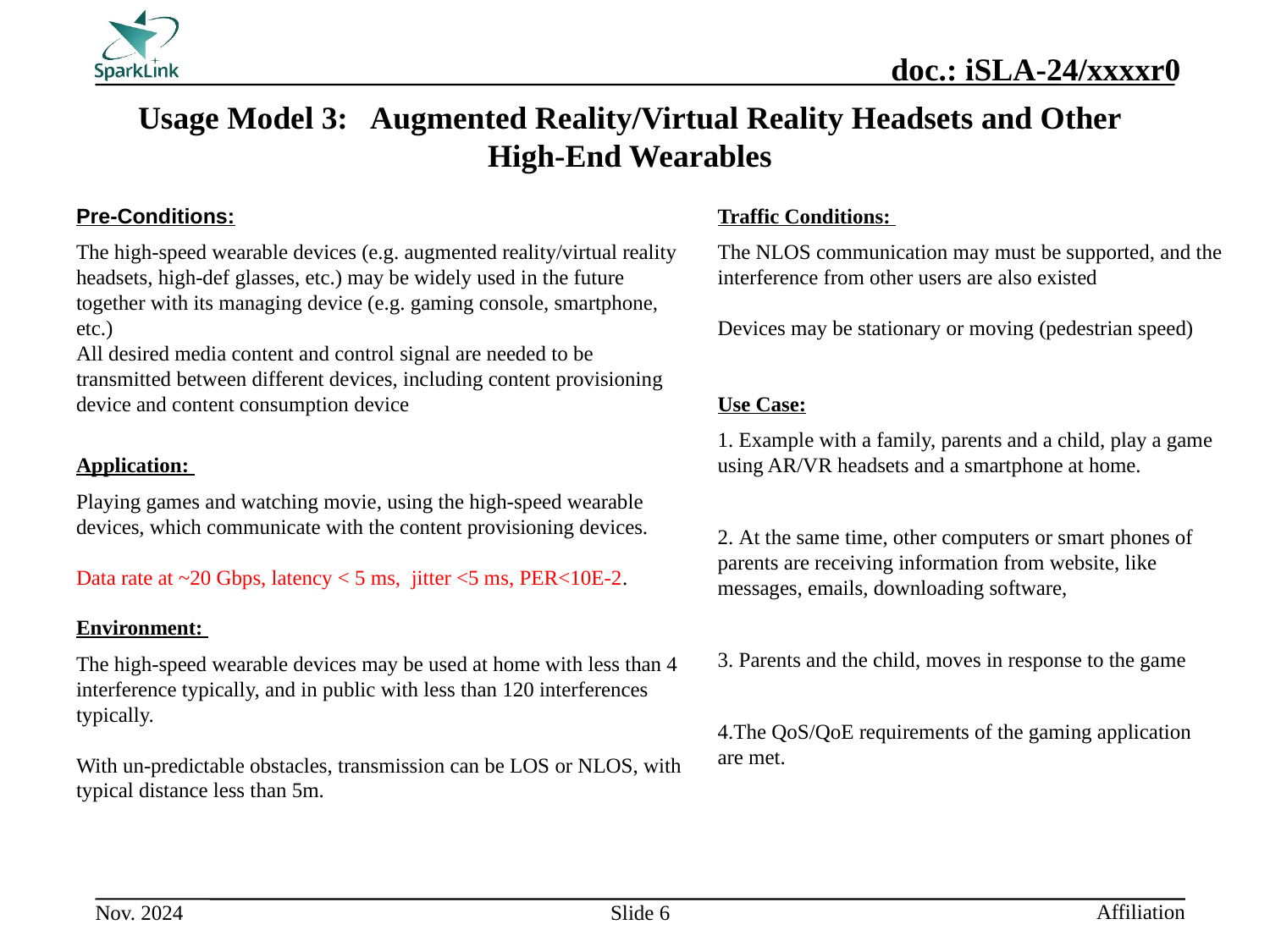

Usage Model 3:   Augmented Reality/Virtual Reality Headsets and Other High-End Wearables
Pre-Conditions:
The high-speed wearable devices (e.g. augmented reality/virtual reality headsets, high-def glasses, etc.) may be widely used in the future  together with its managing device (e.g. gaming console, smartphone, etc.)
All desired media content and control signal are needed to be transmitted between different devices, including content provisioning device and content consumption device

Application:
Playing games and watching movie, using the high-speed wearable devices, which communicate with the content provisioning devices.

Data rate at ~20 Gbps, latency < 5 ms,  jitter <5 ms, PER<10E-2.

Environment:
The high-speed wearable devices may be used at home with less than 4 interference typically, and in public with less than 120 interferences typically.

With un-predictable obstacles, transmission can be LOS or NLOS, with typical distance less than 5m.
Traffic Conditions:
The NLOS communication may must be supported, and the interference from other users are also existed

Devices may be stationary or moving (pedestrian speed)

Use Case:
 Example with a family, parents and a child, play a game using AR/VR headsets and a smartphone at home.

 At the same time, other computers or smart phones of parents are receiving information from website, like messages, emails, downloading software,

 Parents and the child, moves in response to the game

The QoS/QoE requirements of the gaming application are met.

Slide 6